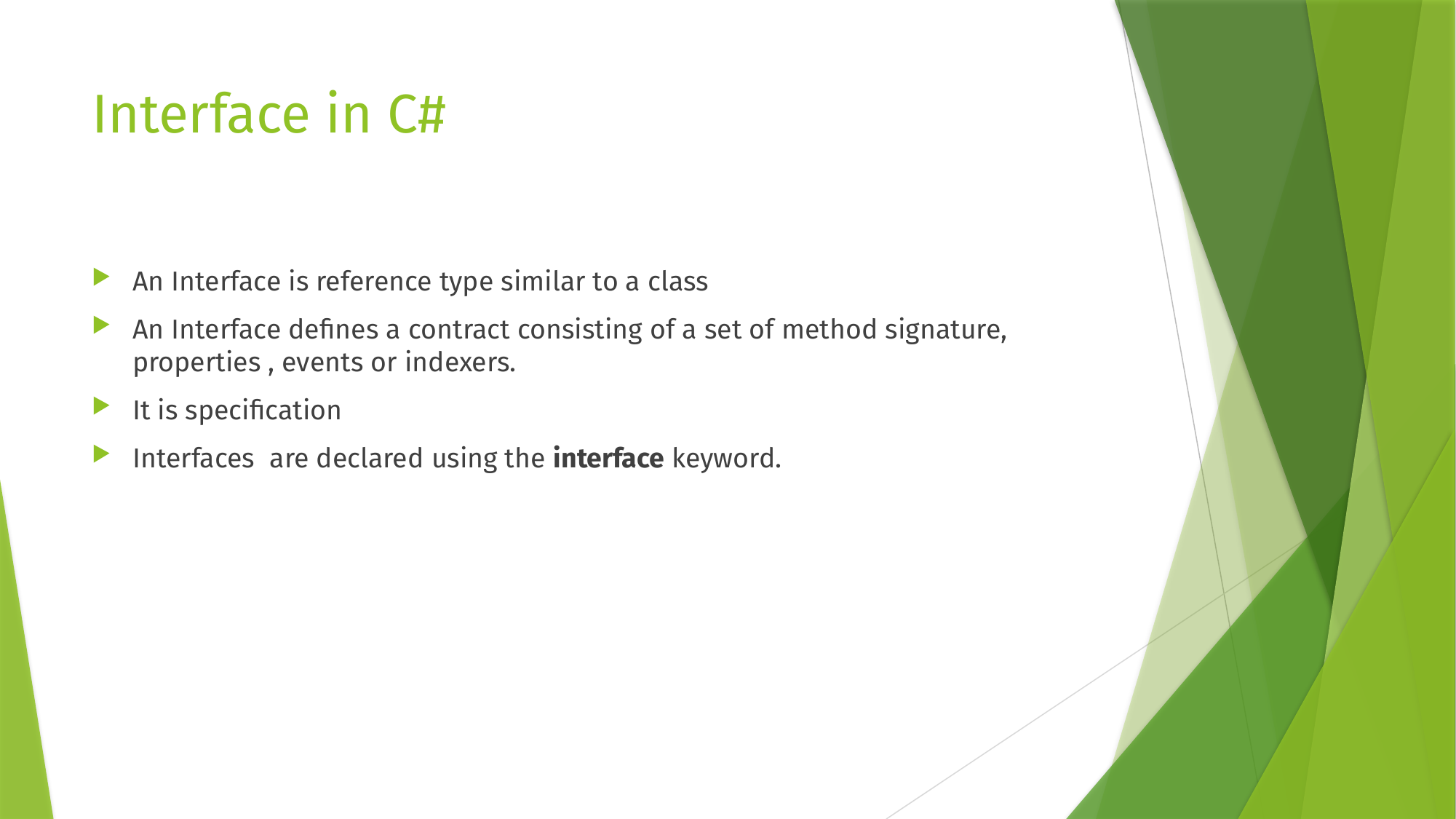

# Interface in C#
An Interface is reference type similar to a class
An Interface defines a contract consisting of a set of method signature, properties , events or indexers.
It is specification
Interfaces  are declared using the interface keyword.